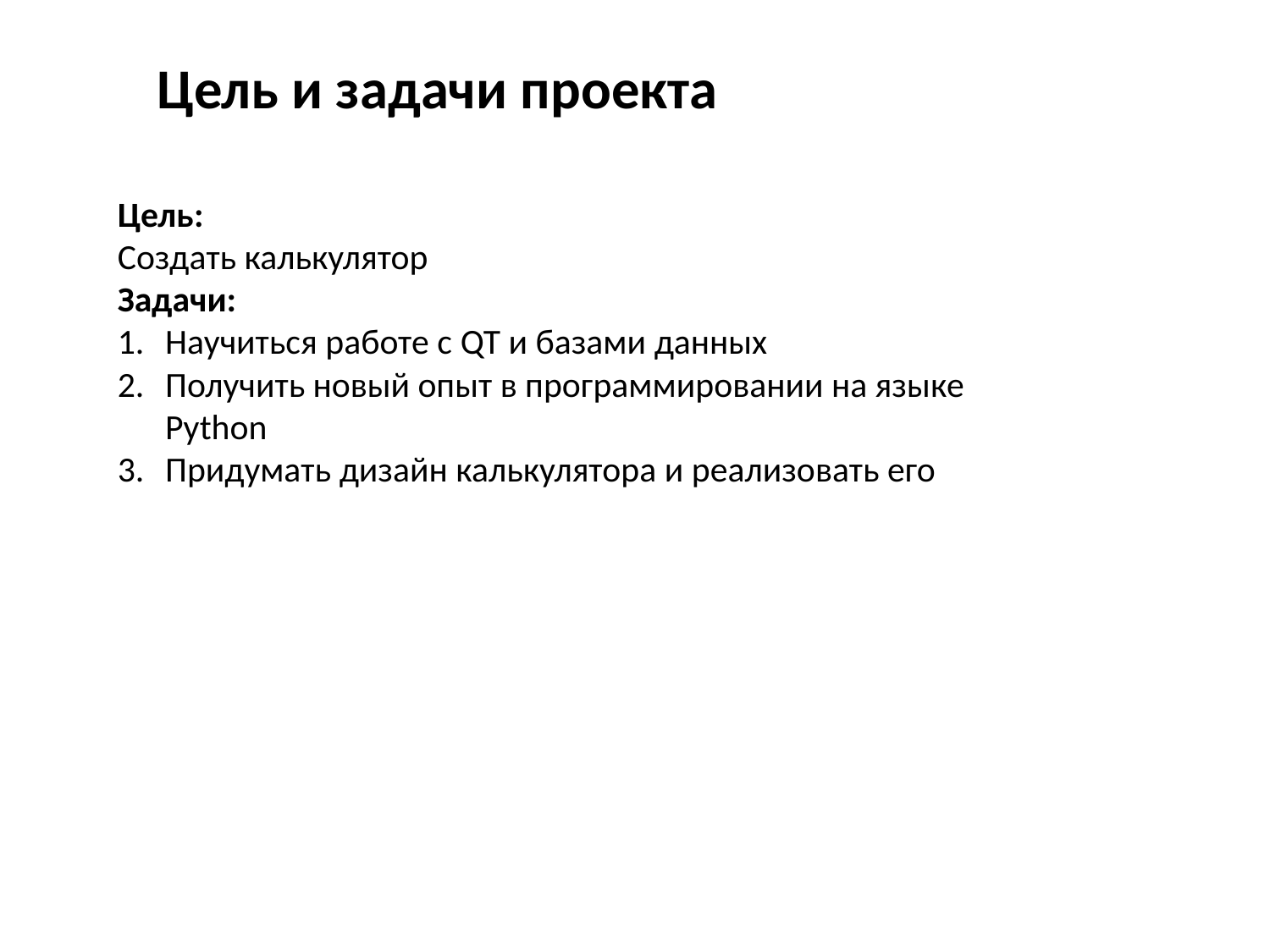

Цель и задачи проекта
Цель:
Создать калькулятор
Задачи:
Научиться работе с QT и базами данных
Получить новый опыт в программировании на языке Python
Придумать дизайн калькулятора и реализовать его